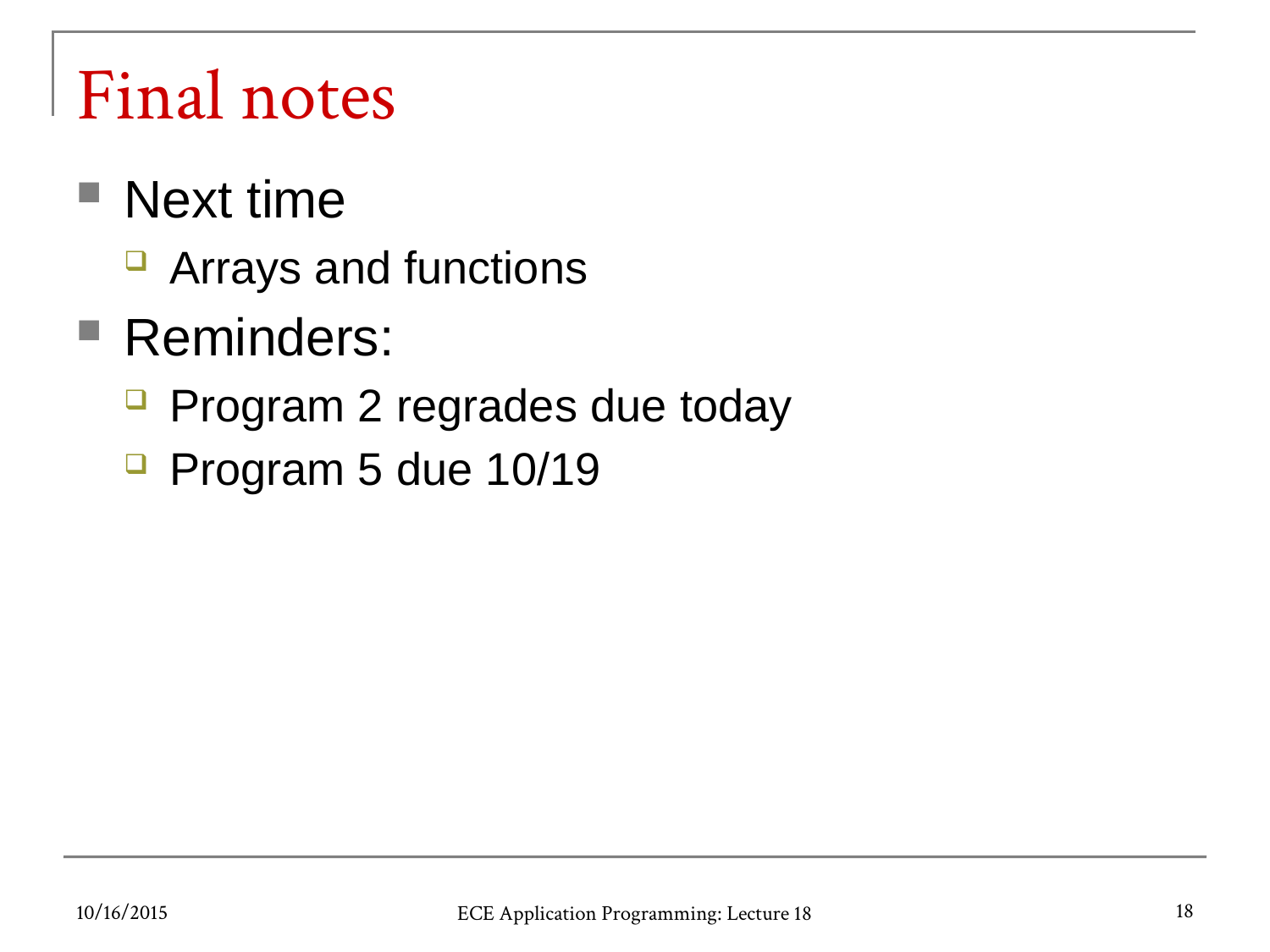

# Final notes
Next time
Arrays and functions
Reminders:
Program 2 regrades due today
Program 5 due 10/19
10/16/2015
18
ECE Application Programming: Lecture 18